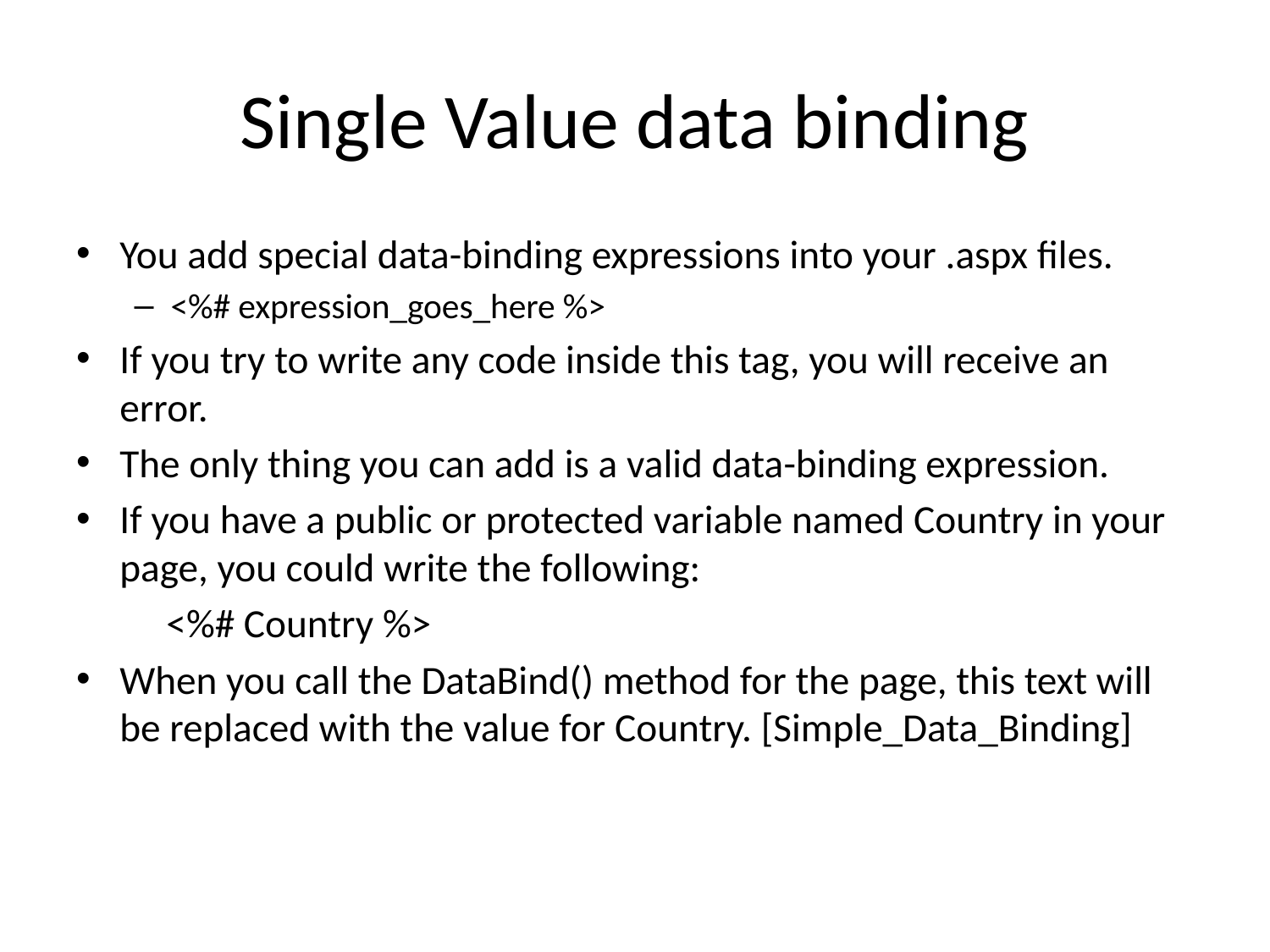

# Single Value data binding
You add special data-binding expressions into your .aspx files.
<%# expression_goes_here %>
If you try to write any code inside this tag, you will receive an error.
The only thing you can add is a valid data-binding expression.
If you have a public or protected variable named Country in your page, you could write the following:
	<%# Country %>
When you call the DataBind() method for the page, this text will be replaced with the value for Country. [Simple_Data_Binding]